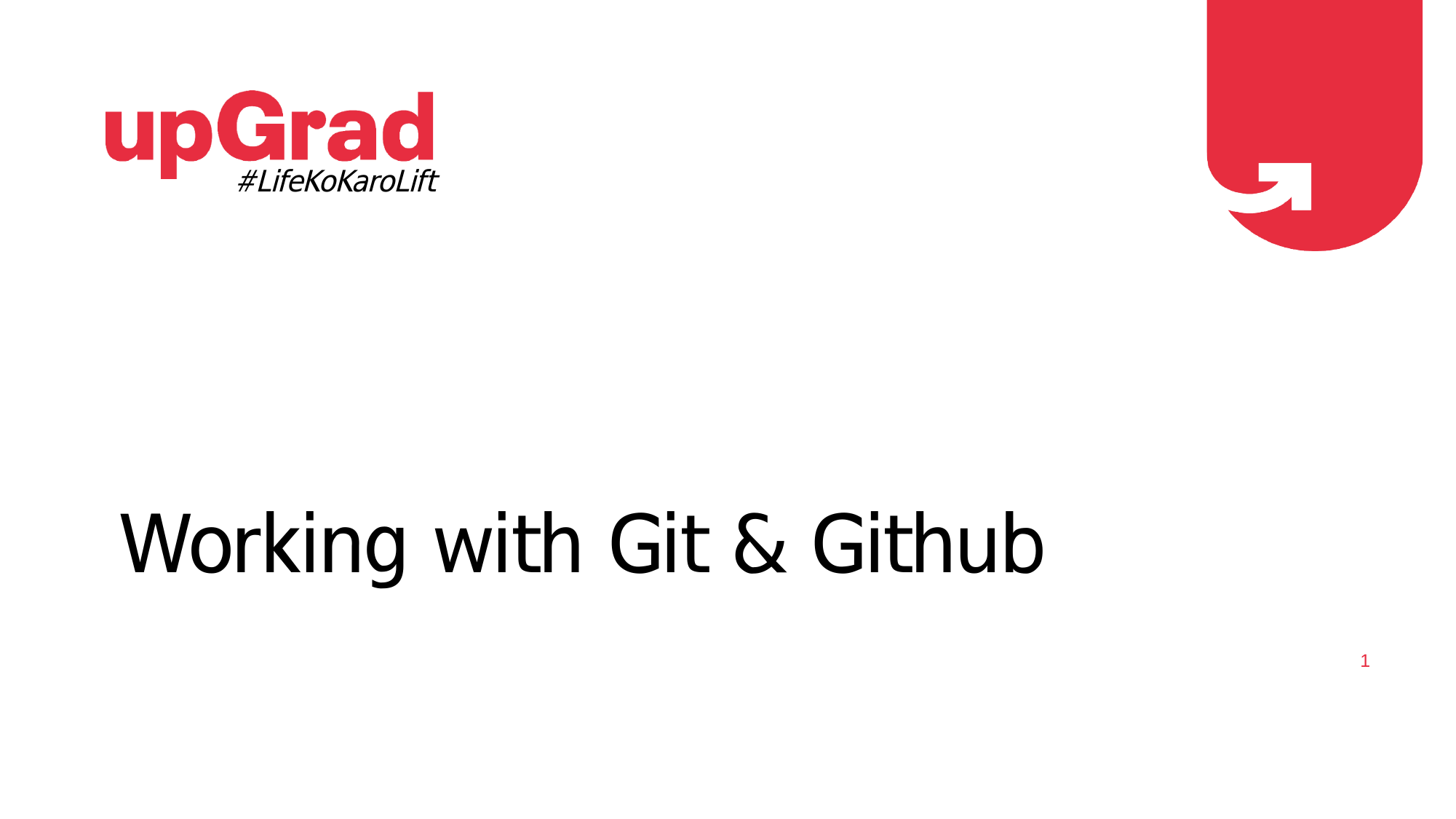

#LifeKoKaroLift
Working with Git & Github
1